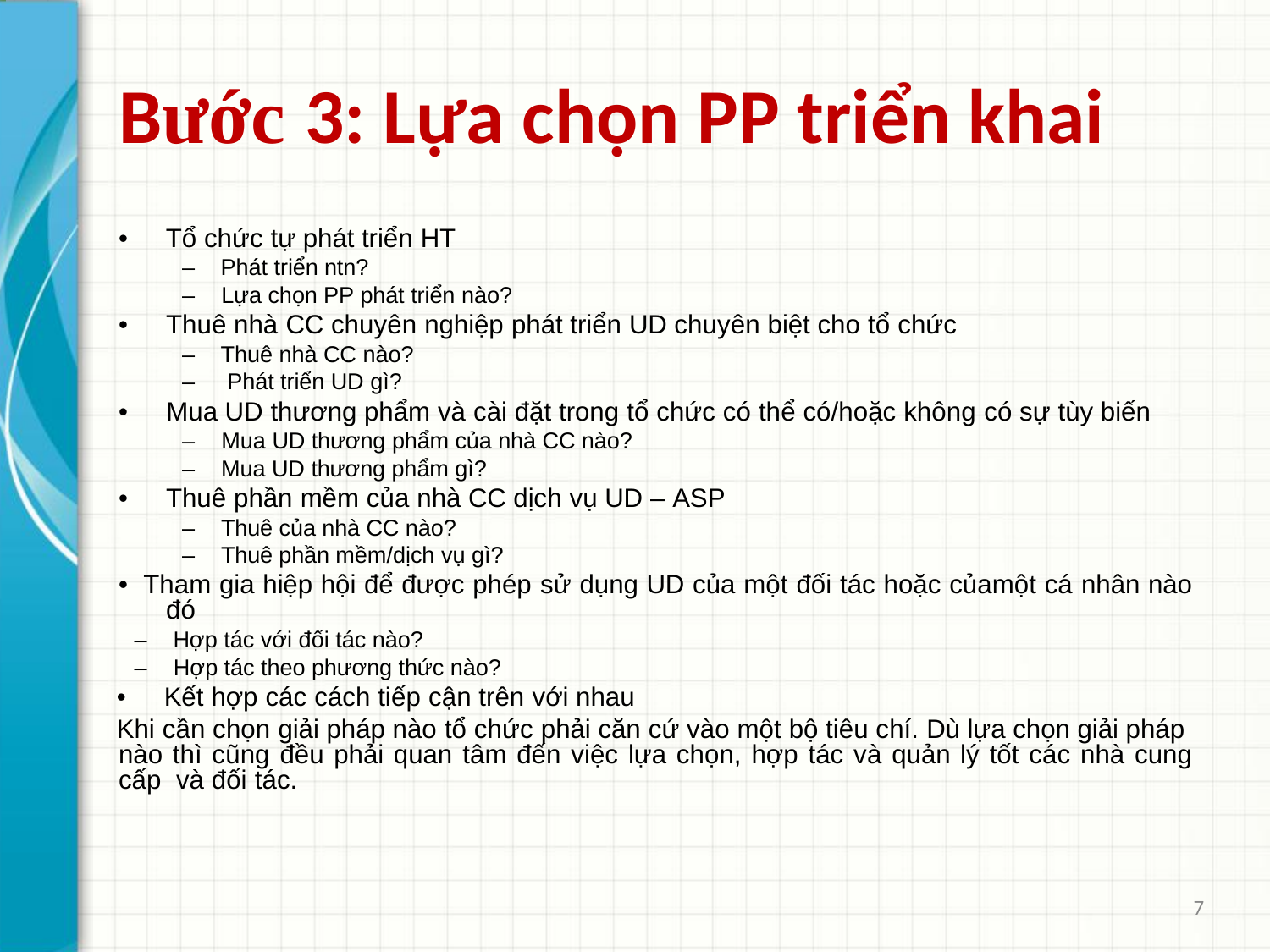

# Bước 3: Lựa chọn PP triển khai
•     Tổ chức tự phát triển HT
–    Phát triển ntn?
–    Lựa chọn PP phát triển nào?
•     Thuê nhà CC chuyên nghiệp phát triển UD chuyên biệt cho tổ chức
–    Thuê nhà CC nào?
–     Phát triển UD gì?
•     Mua UD thương phẩm và cài đặt trong tổ chức có thể có/hoặc không có sự tùy biến
–    Mua UD thương phẩm của nhà CC nào?
–    Mua UD thương phẩm gì?
•     Thuê phần mềm của nhà CC dịch vụ UD – ASP
–    Thuê của nhà CC nào?
–    Thuê phần mềm/dịch vụ gì?
• Tham gia hiệp hội để được phép sử dụng UD của một đối tác hoặc củamột cá nhân nào  đó
–    Hợp tác với đối tác nào?
–    Hợp tác theo phương thức nào?
•     Kết hợp các cách tiếp cận trên với nhau
Khi cần chọn giải pháp nào tổ chức phải căn cứ vào một bộ tiêu chí. Dù lựa chọn giải pháp  nào thì cũng đều phải quan tâm đến việc lựa chọn, hợp tác và quản lý tốt các nhà cung cấp  và đối tác.

7